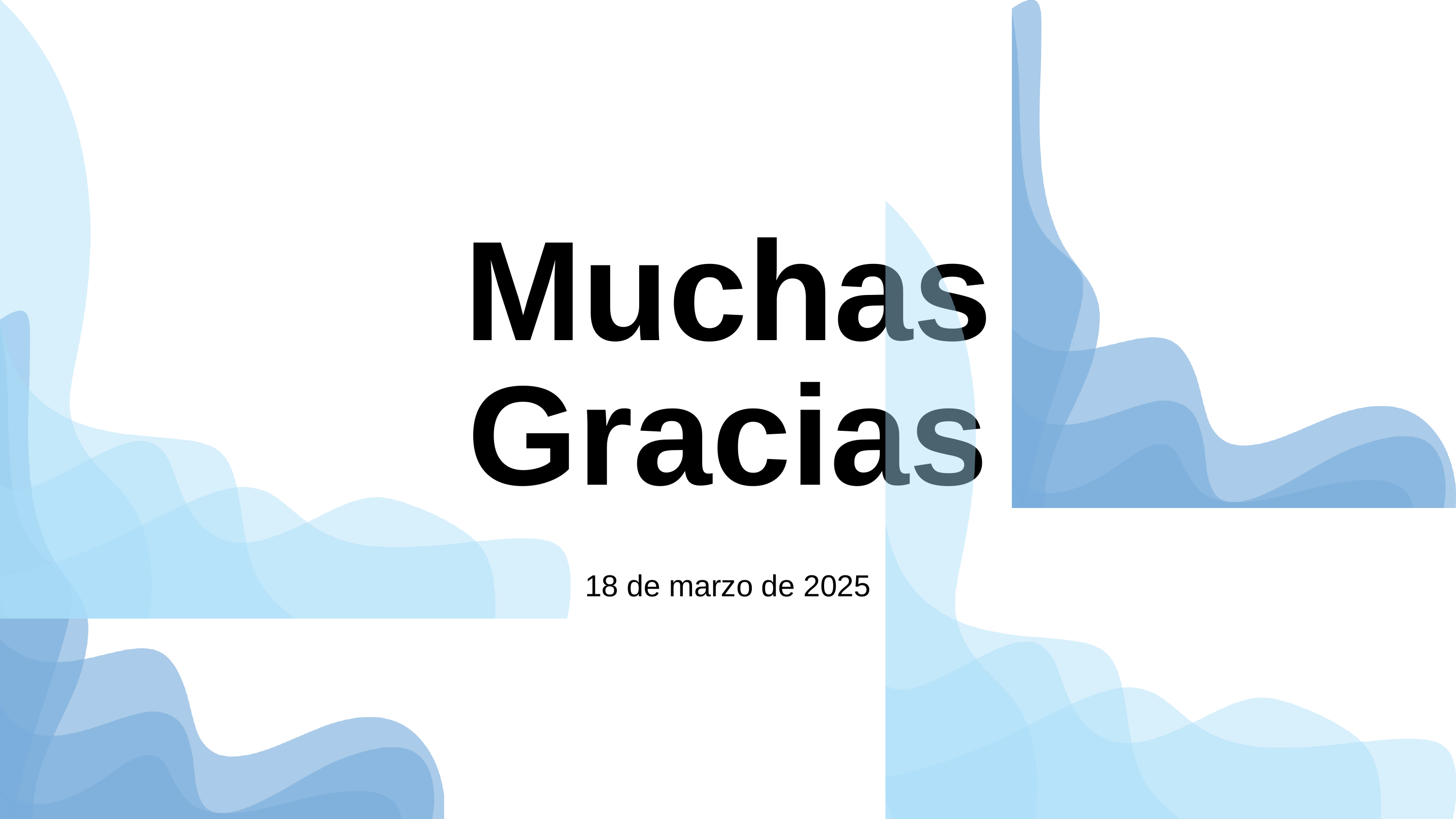

Muchas
Gracias

18 de marzo de 2025